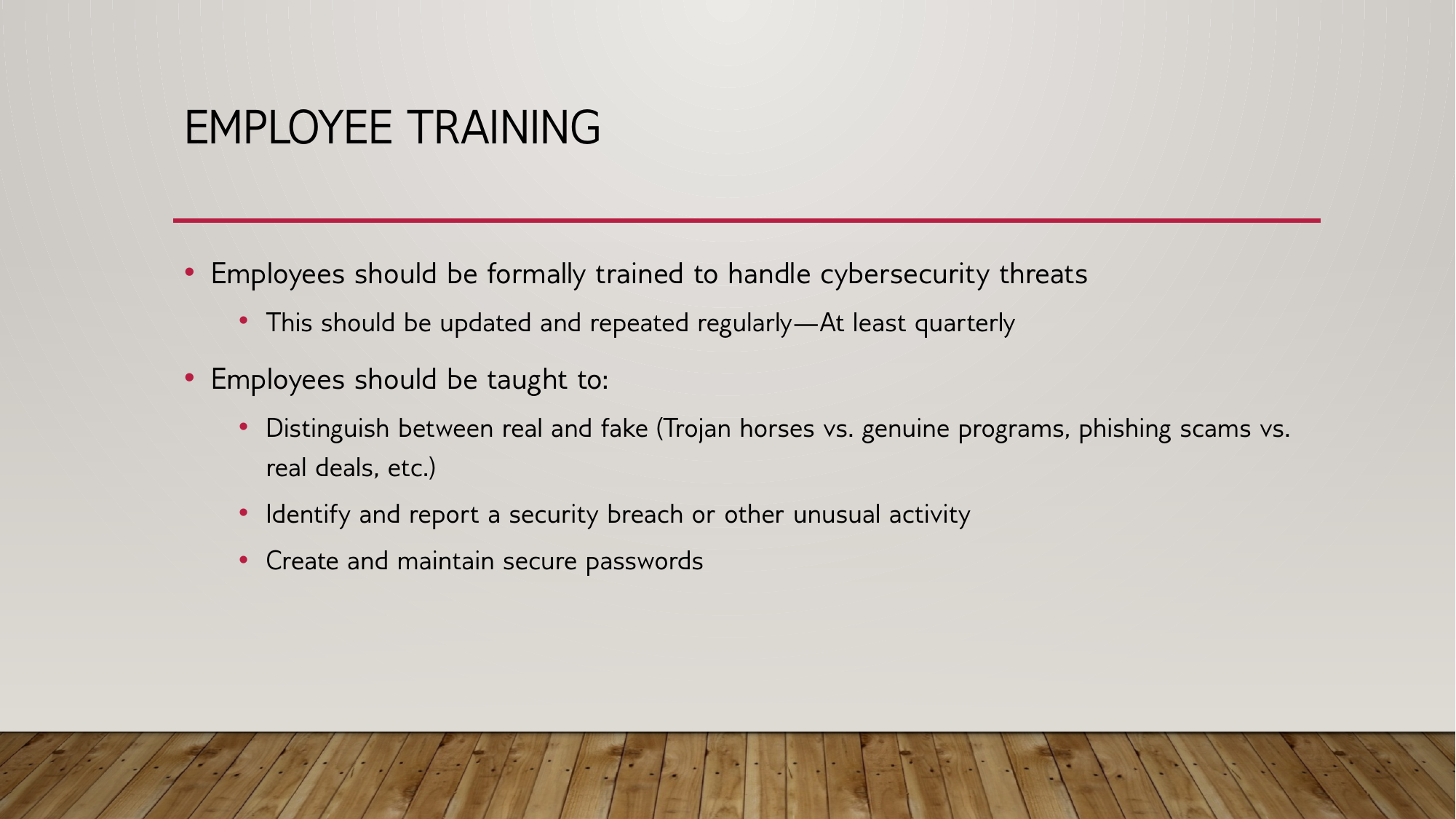

# Employee training
Employees should be formally trained to handle cybersecurity threats
This should be updated and repeated regularly—At least quarterly
Employees should be taught to:
Distinguish between real and fake (Trojan horses vs. genuine programs, phishing scams vs. real deals, etc.)
Identify and report a security breach or other unusual activity
Create and maintain secure passwords